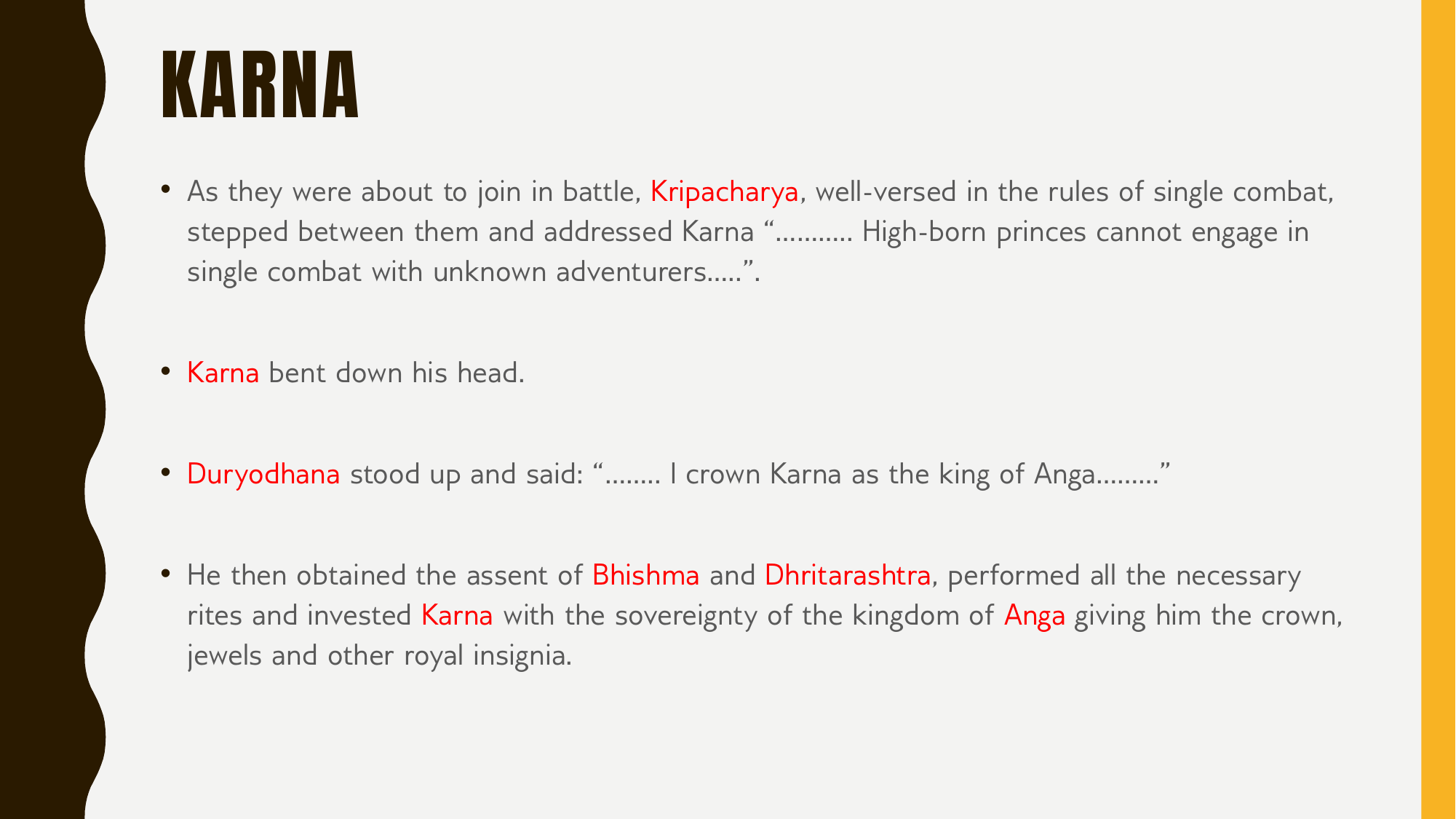

# Karna
As they were about to join in battle, Kripacharya, well-versed in the rules of single combat, stepped between them and addressed Karna “……….. High-born princes cannot engage in single combat with unknown adventurers…..”.

Karna bent down his head.

Duryodhana stood up and said: “…….. I crown Karna as the king of Anga………”

He then obtained the assent of Bhishma and Dhritarashtra, performed all the necessary rites and invested Karna with the sovereignty of the kingdom of Anga giving him the crown, jewels and other royal insignia.